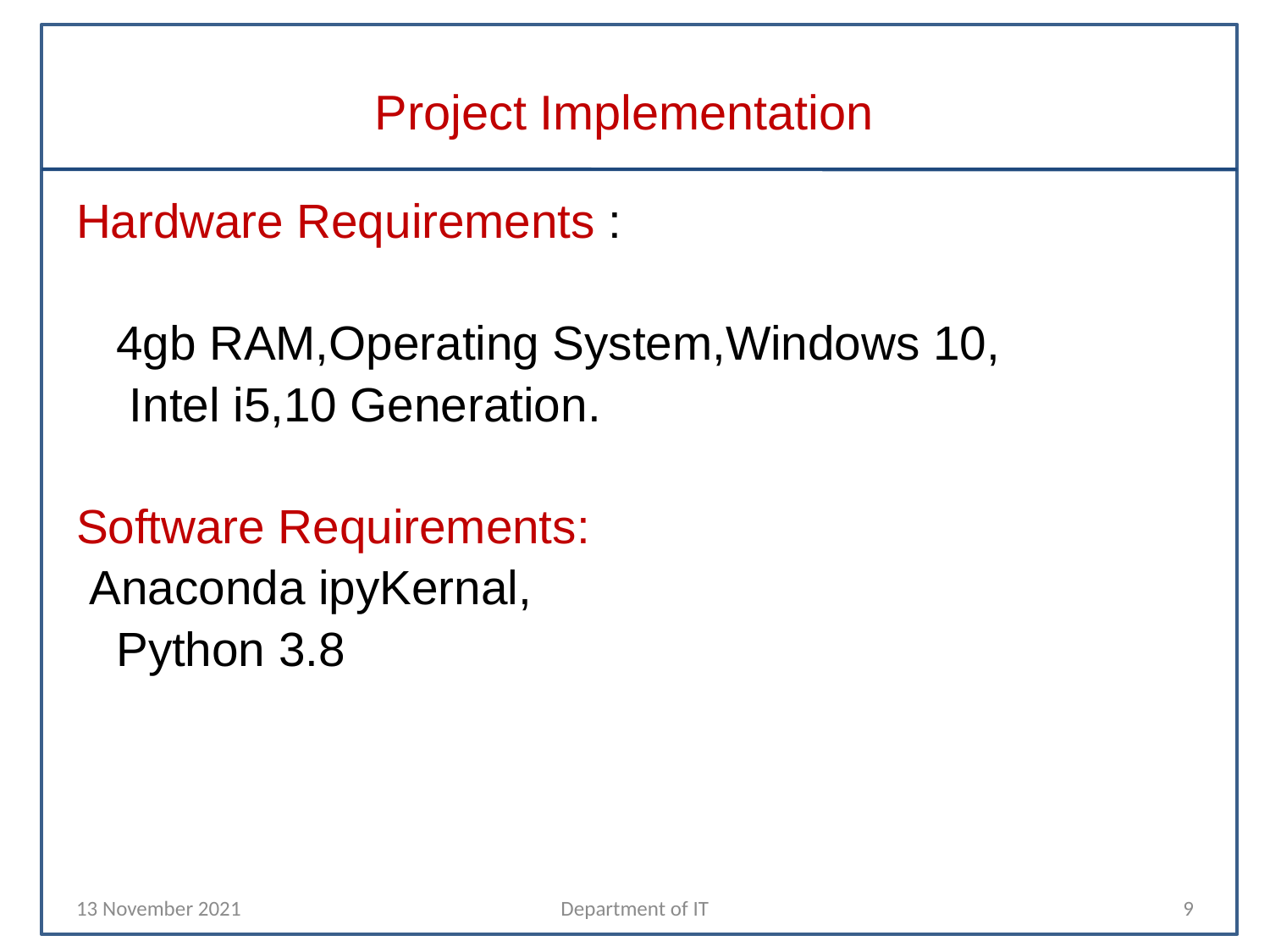

# Project Implementation
Hardware Requirements :

   4gb RAM,Operating System,Windows 10,
    Intel i5,10 Generation.

Software Requirements:
 Anaconda ipyKernal,
   Python 3.8

13 November 2021
Department of IT
9